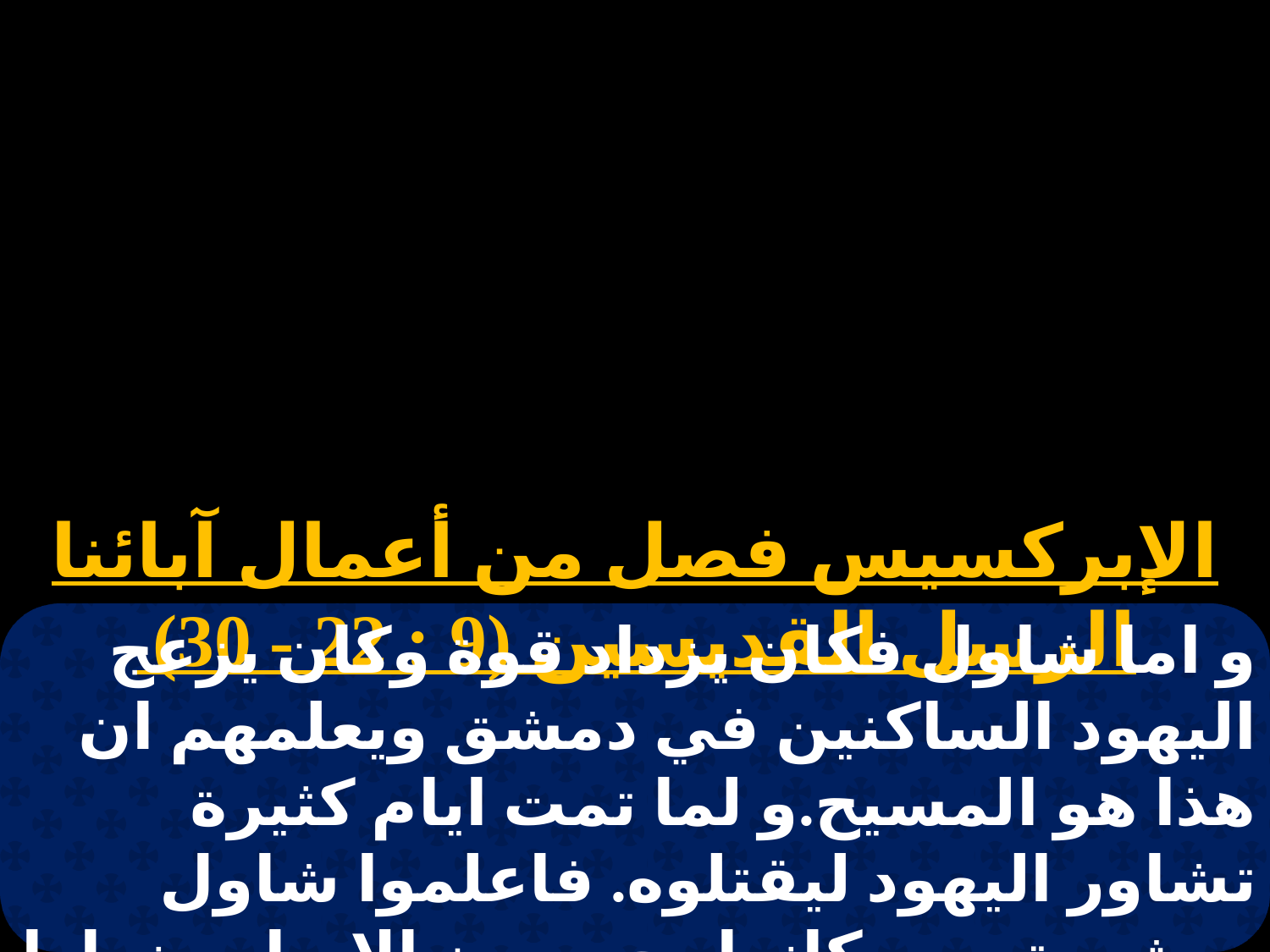

الإبركسيس فصل من أعمال آبائنا الرسل القديسين (9 : 22 - 30)
و اما شاول فكان يزداد قوة وكان يزعج اليهود الساكنين في دمشق ويعلمهم ان هذا هو المسيح.و لما تمت ايام كثيرة تشاور اليهود ليقتلوه. فاعلموا شاول بمشورتهم و كانوا يحرسون الابواب  نهارا و ليلا